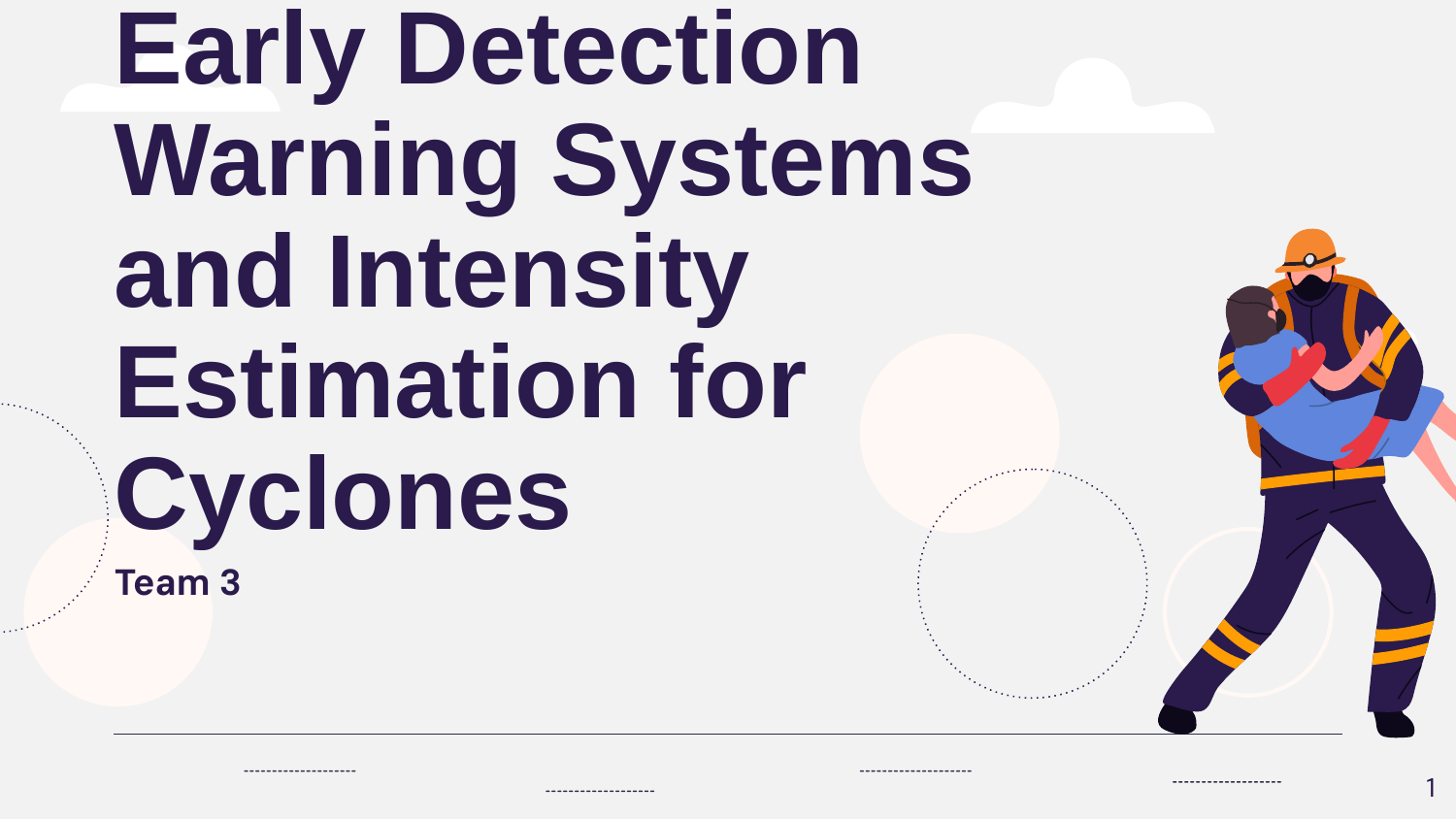

# Early Detection Warning Systems and Intensity Estimation for Cyclones

Team 3
1